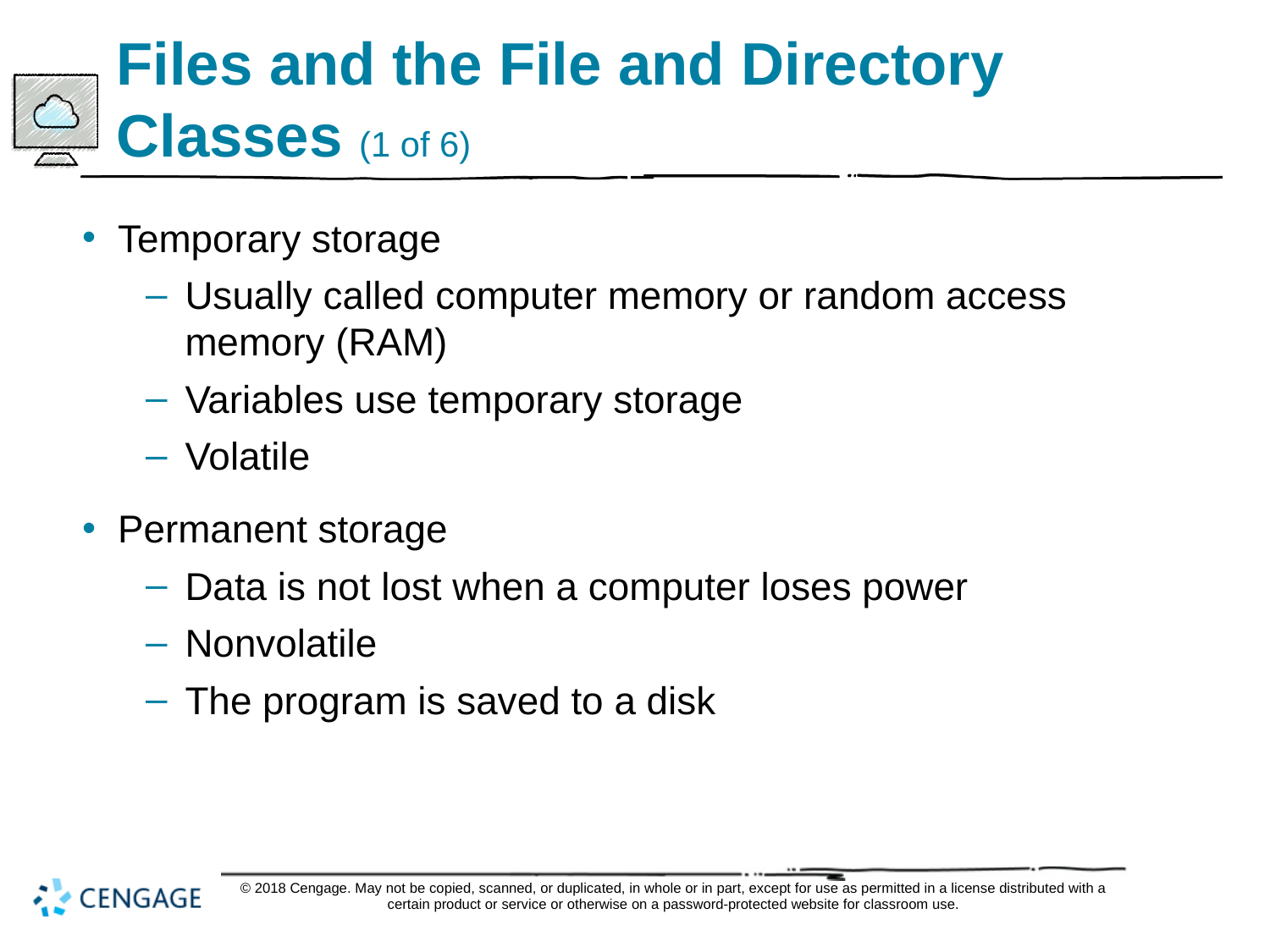

# Files and the File and Directory Classes (1 of 6)
Temporary storage
Usually called computer memory or random access memory (RAM)
Variables use temporary storage
Volatile
Permanent storage
Data is not lost when a computer loses power
Nonvolatile
The program is saved to a disk
© 2018 Cengage. May not be copied, scanned, or duplicated, in whole or in part, except for use as permitted in a license distributed with a certain product or service or otherwise on a password-protected website for classroom use.